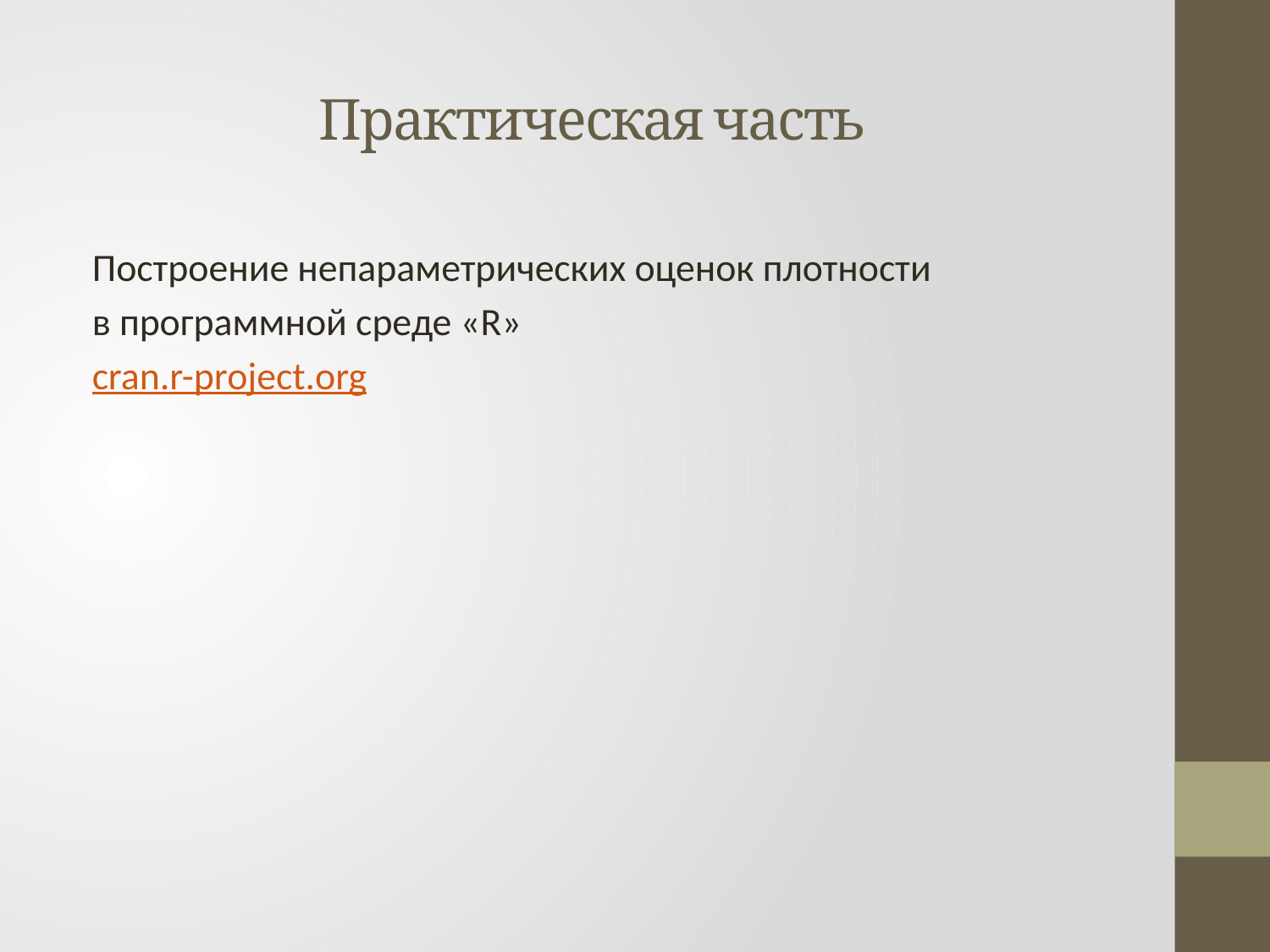

# Практическая часть
Построение непараметрических оценок плотности
в программной среде «R»
cran.r-project.org